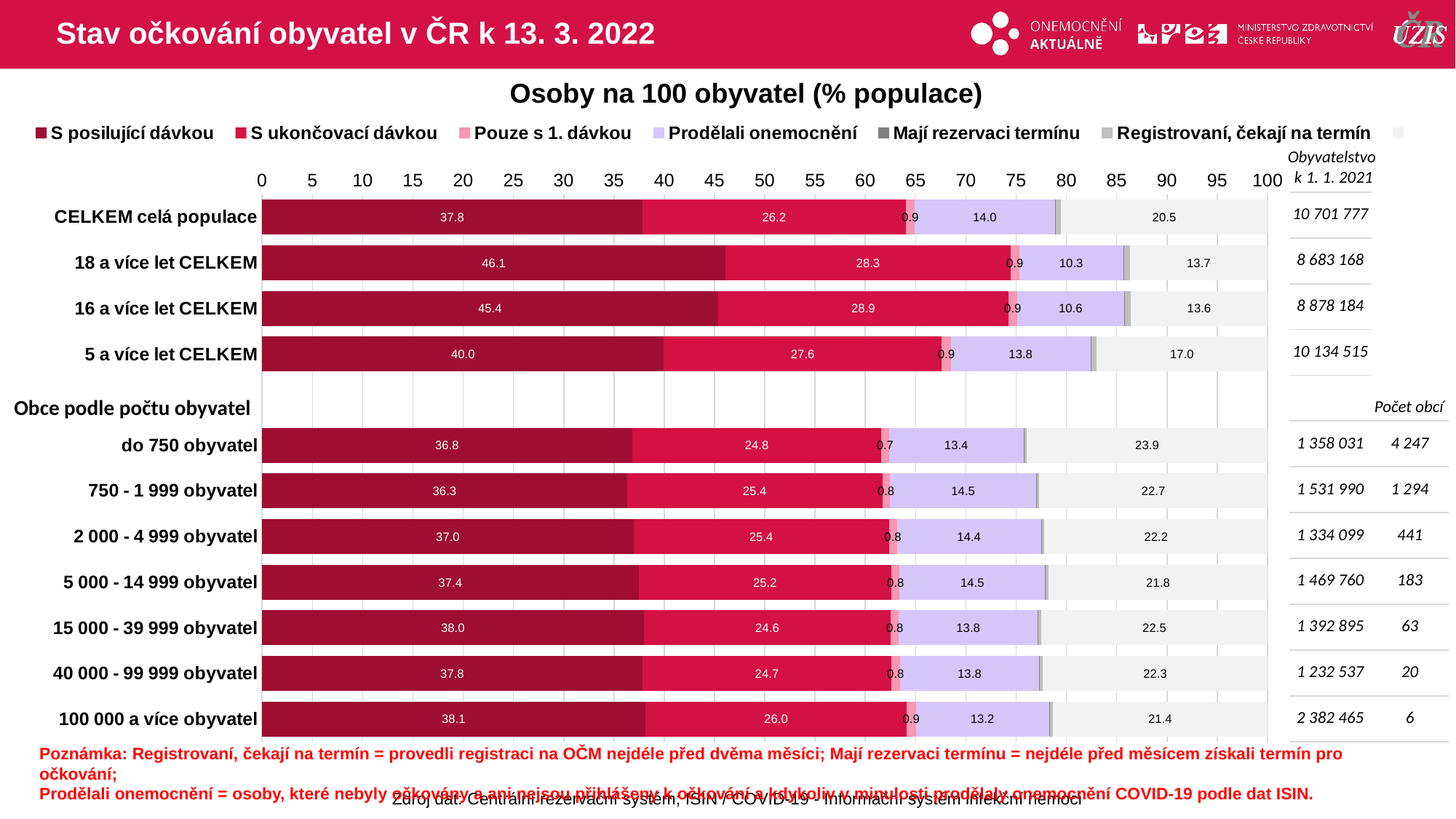

# Stav očkování obyvatel v ČR k 13. 3. 2022
Osoby na 100 obyvatel (% populace)

### Chart

| Category | S posilující dávkou | S ukončovací dávkou | Pouze s 1. dávkou | Prodělali onemocnění | Mají rezervaci termínu | Registrovaní, čekají na termín |   |
|---|---|---|---|---|---|---|---|
| CELKEM celá populace | 37.849190839988 | 26.167719622638 | 0.881059285761 | 13.977846856648 | 0.092386526088 | 0.489432736264 | 20.542364132611 |
| 18 a více let CELKEM | 46.107549686934 | 28.327978912765 | 0.873056930373 | 10.341179624763 | 0.103752455325 | 0.548233087278 | 13.698249302559 |
| 16 a více let CELKEM | 45.356572920768 | 28.867097145091 | 0.8855977754 | 10.620144840431 | 0.102734973728 | 0.547105128706 | 13.620747215873 |
| 5 a více let CELKEM | 39.967734025752 | 27.632402734615 | 0.930375059881 | 13.847806234437 | 0.096531506441 | 0.515781958978 | 17.009368479893 |
|  | None | None | None | None | None | None | None |
| do 750 obyvatel | 36.805860838228 | 24.79494208895 | 0.739232020476 | 13.405216817583 | 0.070322400593 | 0.234825272766 | 23.949600561402 |
| 750 - 1 999 obyvatel | 36.307874072285 | 25.374773986775 | 0.768085953563 | 14.542588398096 | 0.070300719978 | 0.232312221359 | 22.704064647942 |
| 2 000 - 4 999 obyvatel | 36.967346501271 | 25.368132349998 | 0.797467054543 | 14.359878839576 | 0.072333462509 | 0.251930329008 | 22.182911463093 |
| 5 000 - 14 999 obyvatel | 37.438017091225 | 25.172341062486 | 0.804757239277 | 14.470457761811 | 0.074910189418 | 0.247047136947 | 21.792469518834 |
| 15 000 - 39 999 obyvatel | 37.950312119721 | 24.584265145613 | 0.801783336145 | 13.805204268807 | 0.076244081571 | 0.277048880209 | 22.505142167931 |
| 40 000 - 99 999 obyvatel | 37.843975474975 | 24.74100169001 | 0.849142865488 | 13.838854330539 | 0.077888128307 | 0.312282714433 | 22.336854796246 |
| 100 000 a více obyvatel | 38.119678568205 | 25.988167717049 | 0.913843435265 | 13.249638504657 | 0.080924588608 | 0.296625553785 | 21.351121632427 |
Obyvatelstvo
k 1. 1. 2021
| 10 701 777 |  |
| --- | --- |
| 8 683 168 |  |
| 8 878 184 |  |
| 10 134 515 |  |
|  |  |
| 1 358 031 | 4 247 |
| 1 531 990 | 1 294 |
| 1 334 099 | 441 |
| 1 469 760 | 183 |
| 1 392 895 | 63 |
| 1 232 537 | 20 |
| 2 382 465 | 6 |
Obce podle počtu obyvatel
Počet obcí
Poznámka: Registrovaní, čekají na termín = provedli registraci na OČM nejdéle před dvěma měsíci; Mají rezervaci termínu = nejdéle před měsícem získali termín pro očkování;
Prodělali onemocnění = osoby, které nebyly očkovány a ani nejsou přihlášeny k očkování a kdykoliv v minulosti prodělaly onemocnění COVID-19 podle dat ISIN.
Zdroj dat: Centrální rezervační systém; ISIN / COVID-19 - Informační systém infekční nemoci